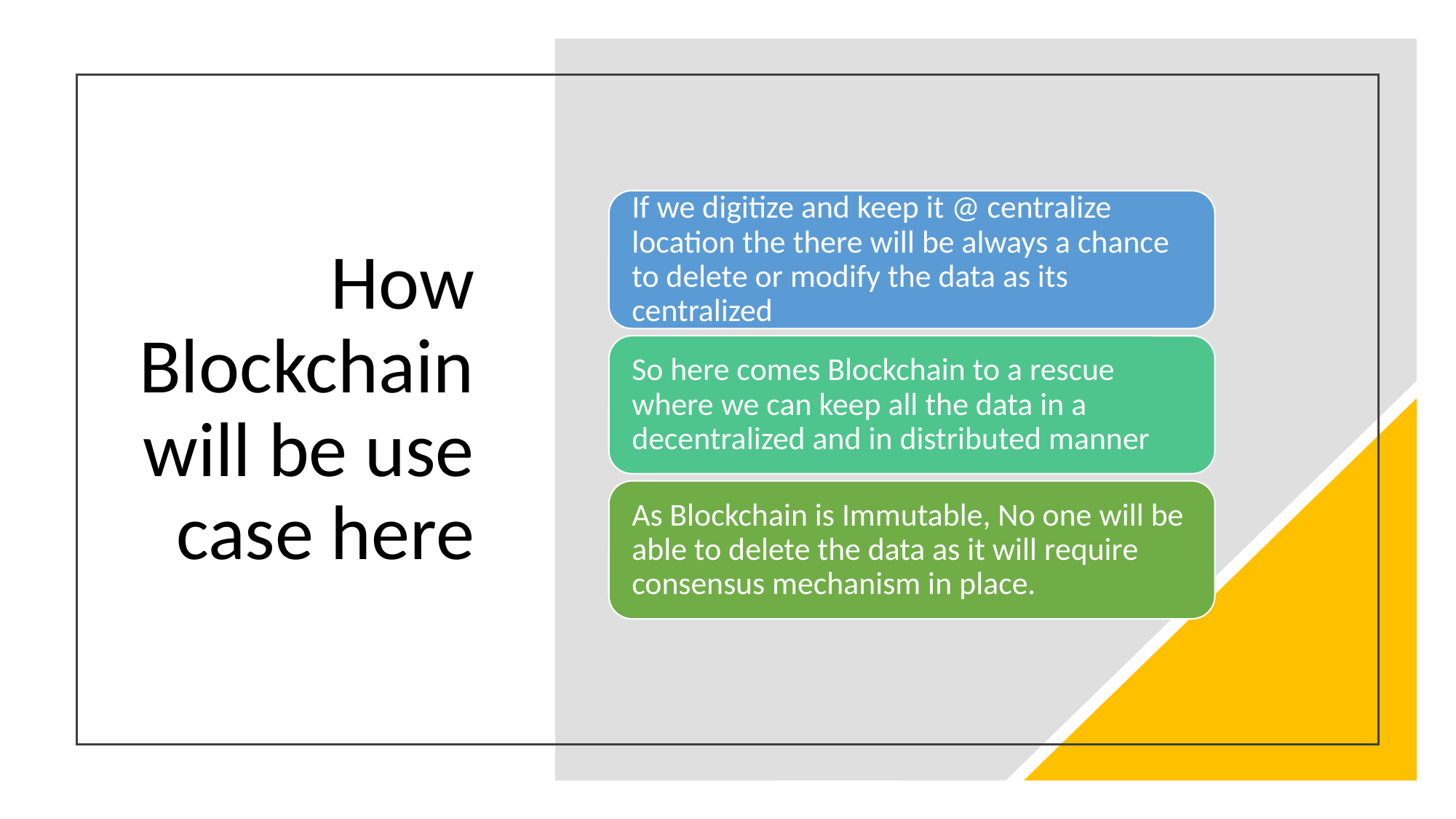

If we digitize and keep it @ centralize location the there will be always a chance to delete or modify the data as its centralized
So here comes Blockchain to a rescue where we can keep all the data in a decentralized and in distributed manner
As Blockchain is Immutable, No one will be able to delete the data as it will require consensus mechanism in place.
# How Blockchain will be use case here